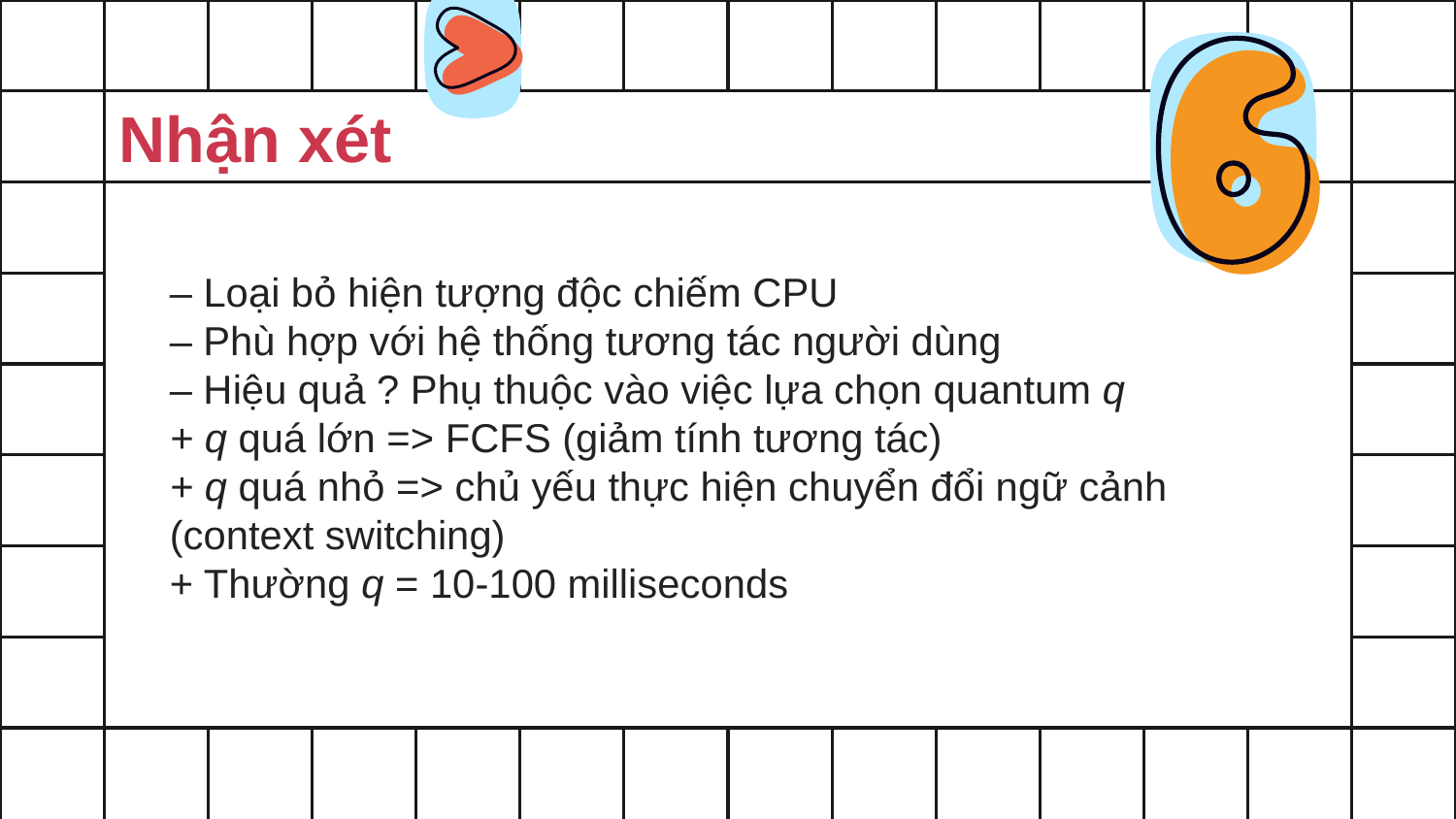

Nhận xét
– Loại bỏ hiện tượng độc chiếm CPU
– Phù hợp với hệ thống tương tác người dùng
– Hiệu quả ? Phụ thuộc vào việc lựa chọn quantum q
+ q quá lớn => FCFS (giảm tính tương tác)
+ q quá nhỏ => chủ yếu thực hiện chuyển đổi ngữ cảnh (context switching)
+ Thường q = 10-100 milliseconds